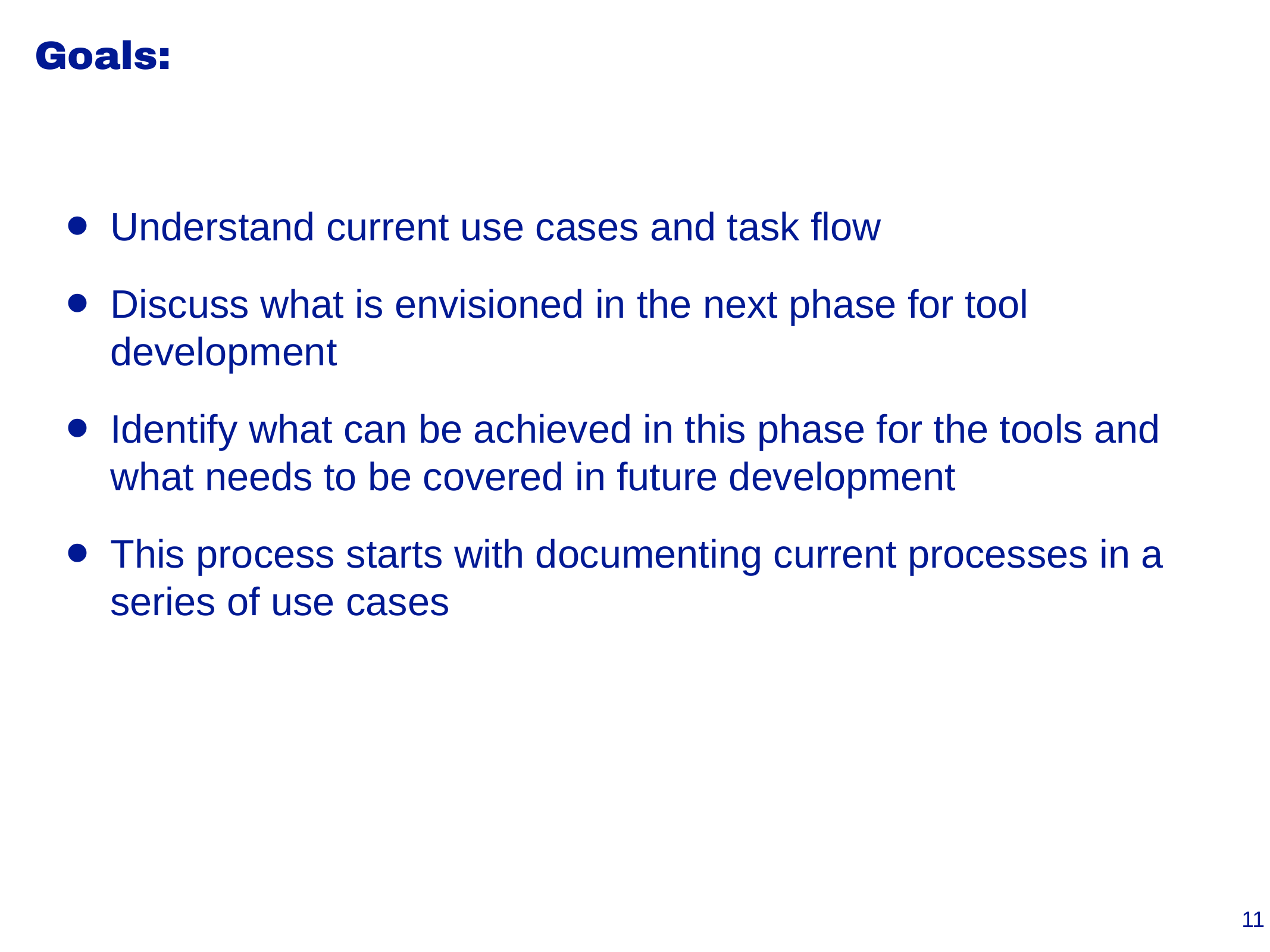

# Goals:
Understand current use cases and task flow
Discuss what is envisioned in the next phase for tool development
Identify what can be achieved in this phase for the tools and what needs to be covered in future development
This process starts with documenting current processes in a series of use cases
11